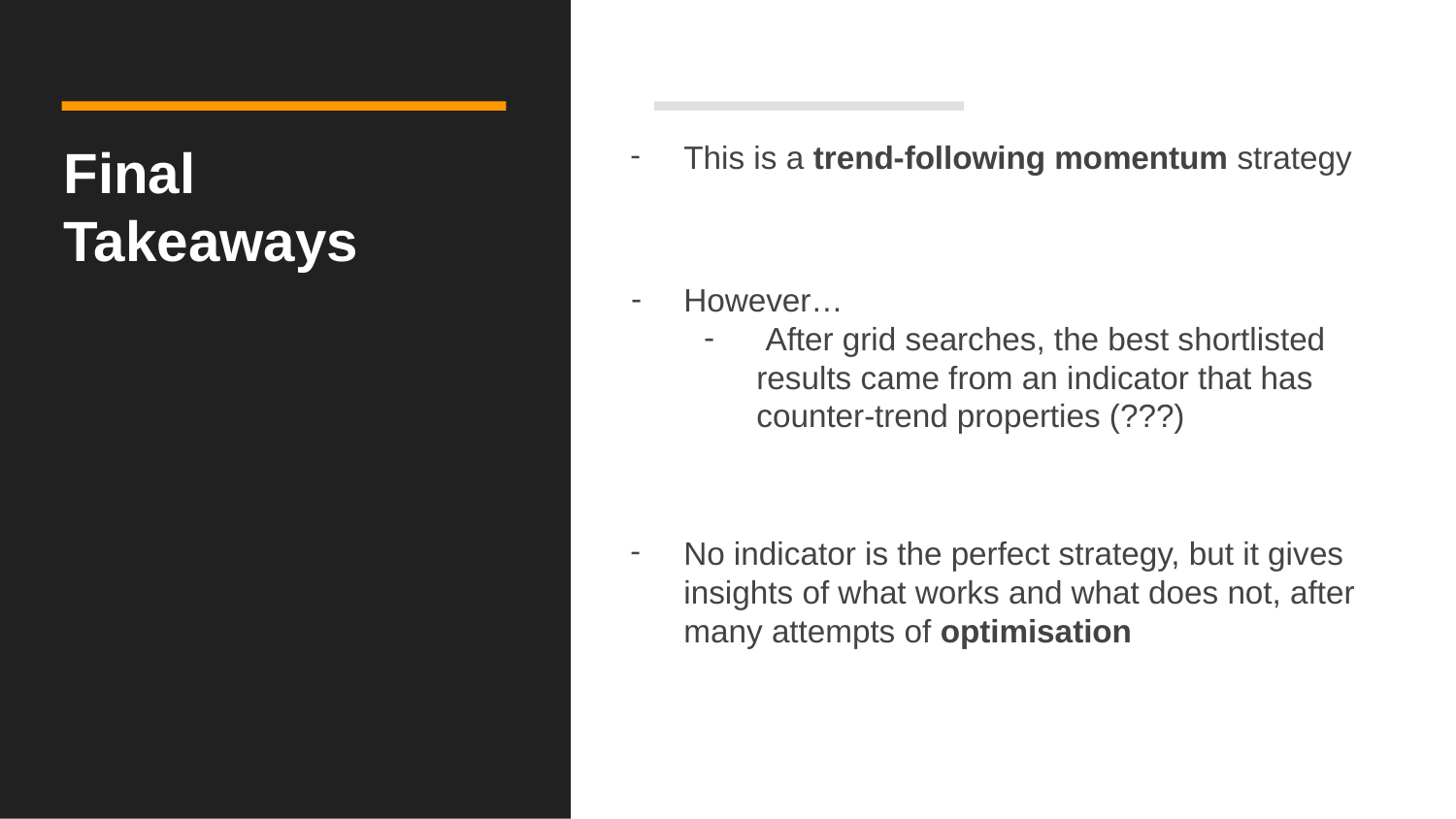

# Final Takeaways
This is a trend-following momentum strategy

However…
 After grid searches, the best shortlisted results came from an indicator that has counter-trend properties (???)

No indicator is the perfect strategy, but it gives insights of what works and what does not, after many attempts of optimisation